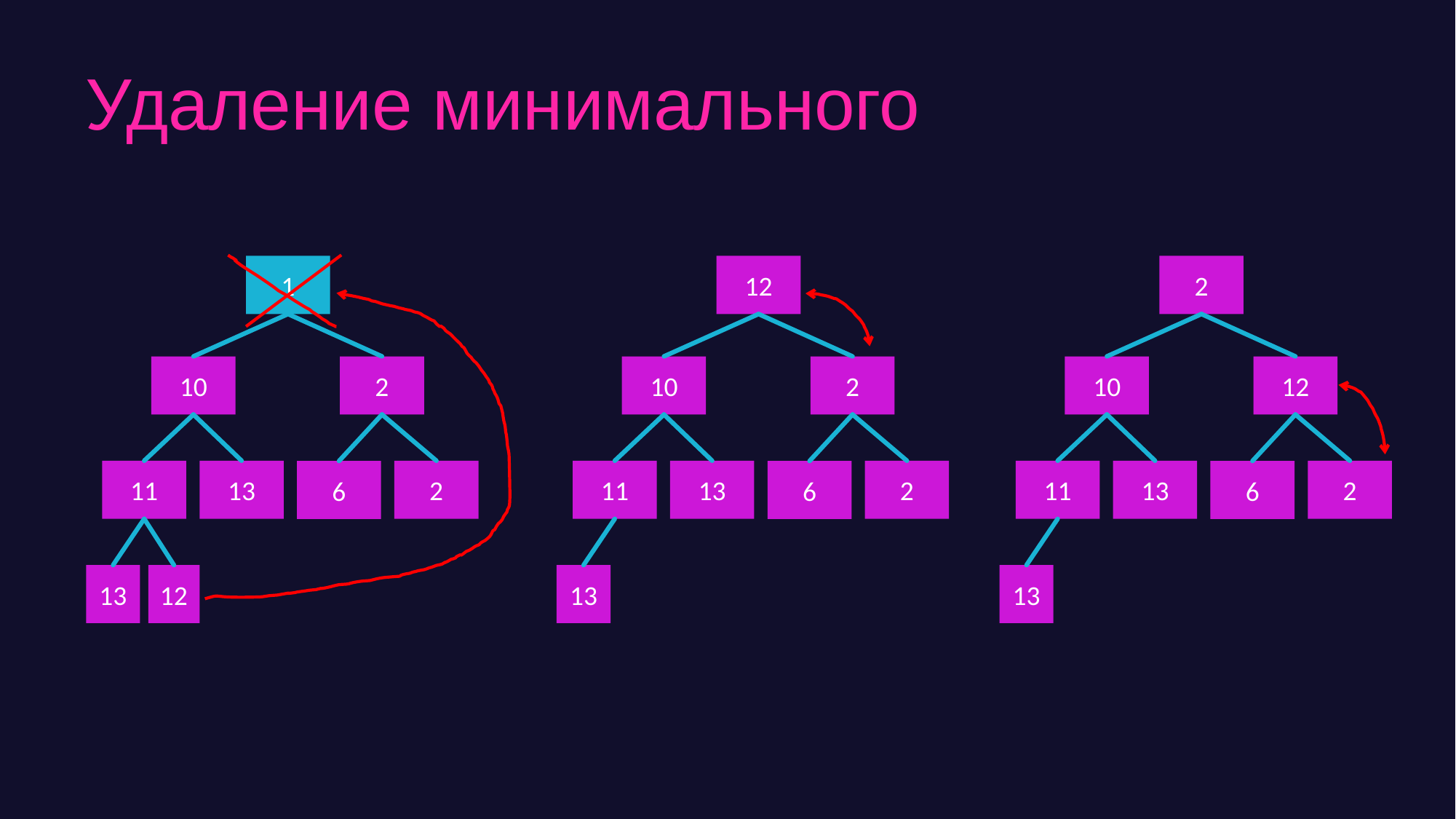

# Удаление минимального

1
12
2

10
2
10
2
10
12

11
13
2
11
13
2
11
13
2
6
6
6
13
12
13
13